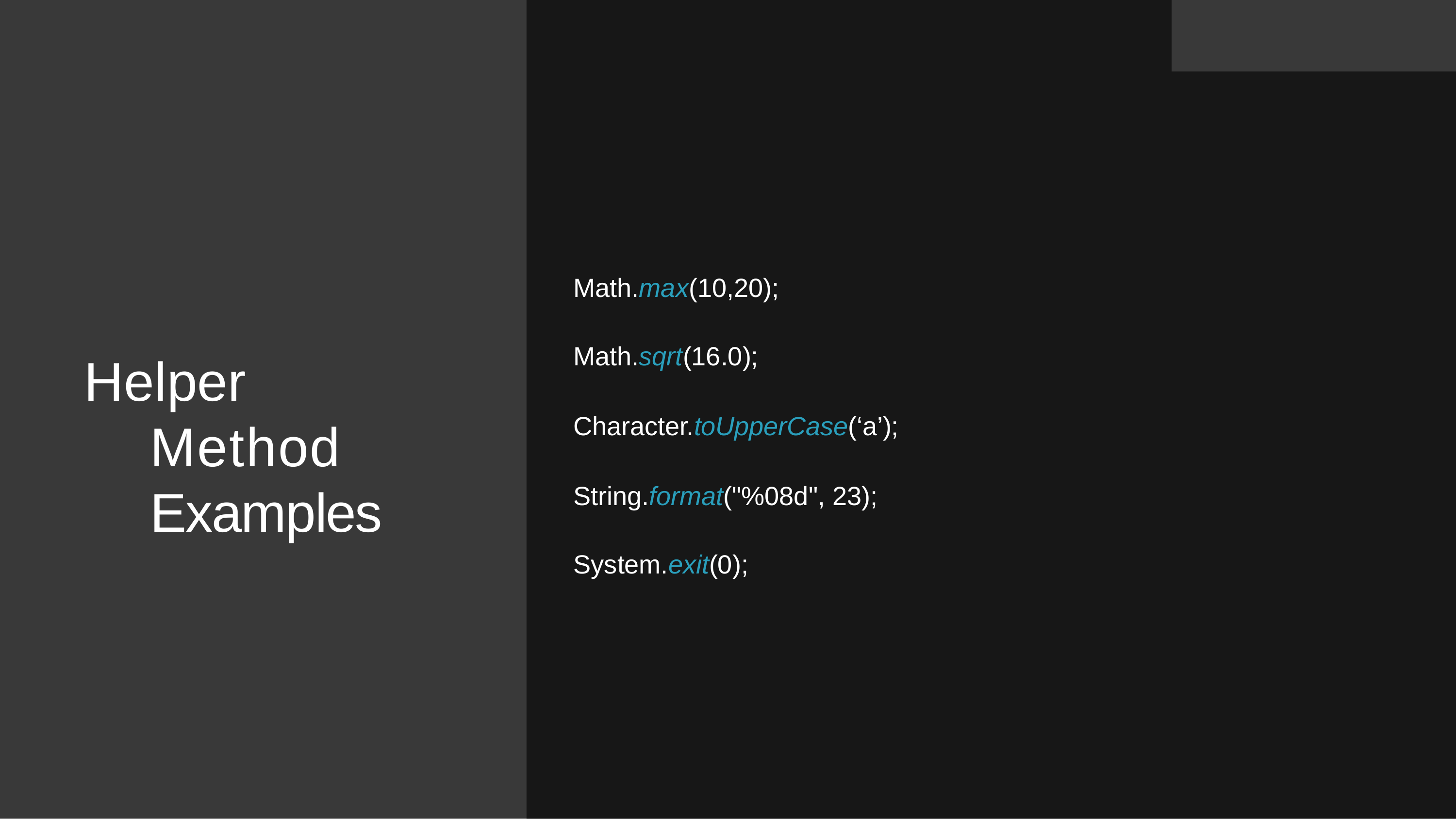

# Math.max(10,20);
Math.sqrt(16.0);
Helper Method  Examples
Character.toUpperCase(‘a’);
String.format("%08d", 23);
System.exit(0);
31